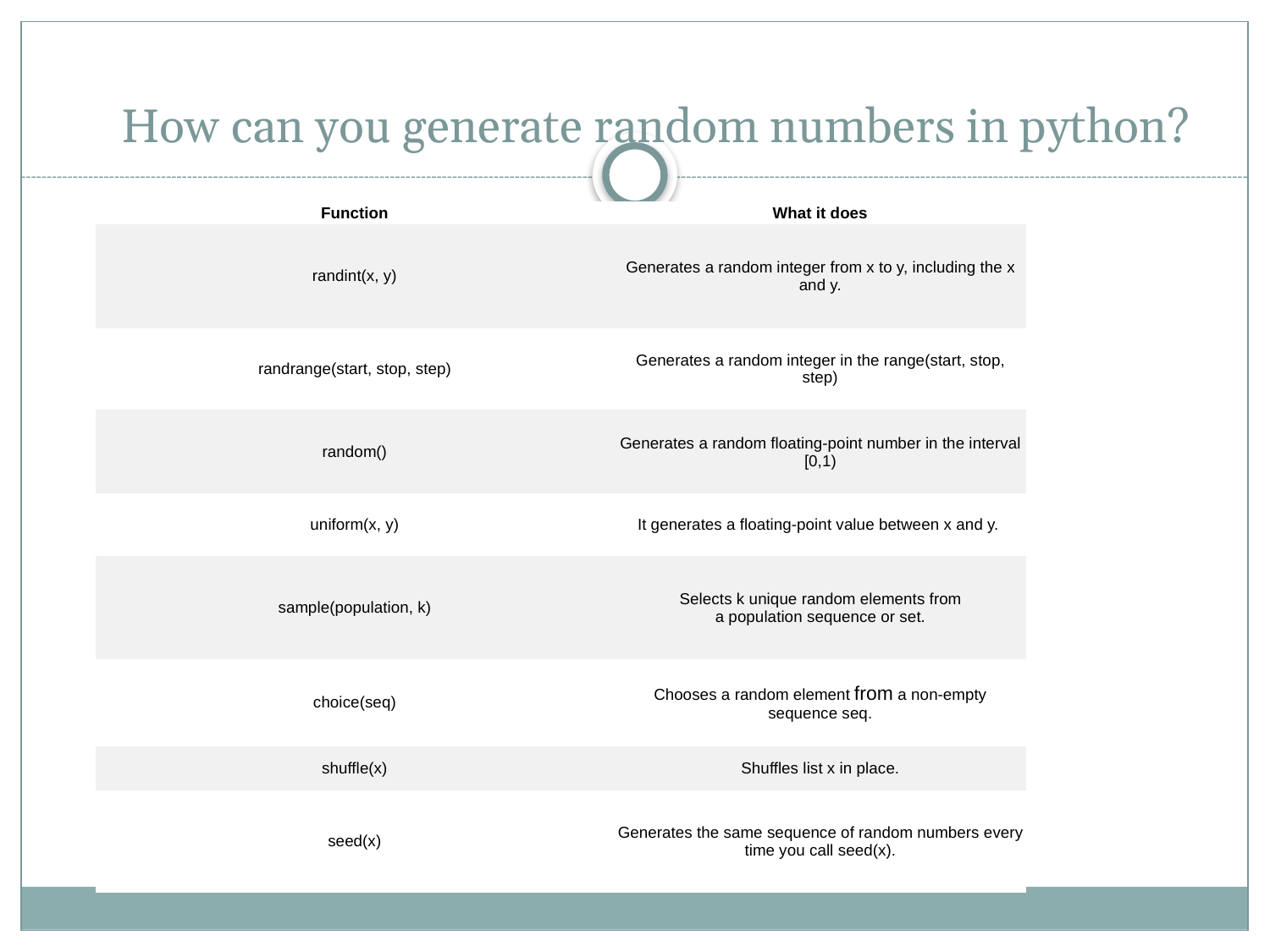

# How can you generate random numbers in python?
| Function | What it does |
| --- | --- |
| randint(x, y) | Generates a random integer from x to y, including the x and y. |
| randrange(start, stop, step) | Generates a random integer in the range(start, stop, step) |
| random() | Generates a random floating-point number in the interval [0,1) |
| uniform(x, y) | It generates a floating-point value between x and y. |
| sample(population, k) | Selects k unique random elements from a population sequence or set. |
| choice(seq) | Chooses a random element from a non-empty sequence seq. |
| shuffle(x) | Shuffles list x in place. |
| seed(x) | Generates the same sequence of random numbers every time you call seed(x). |